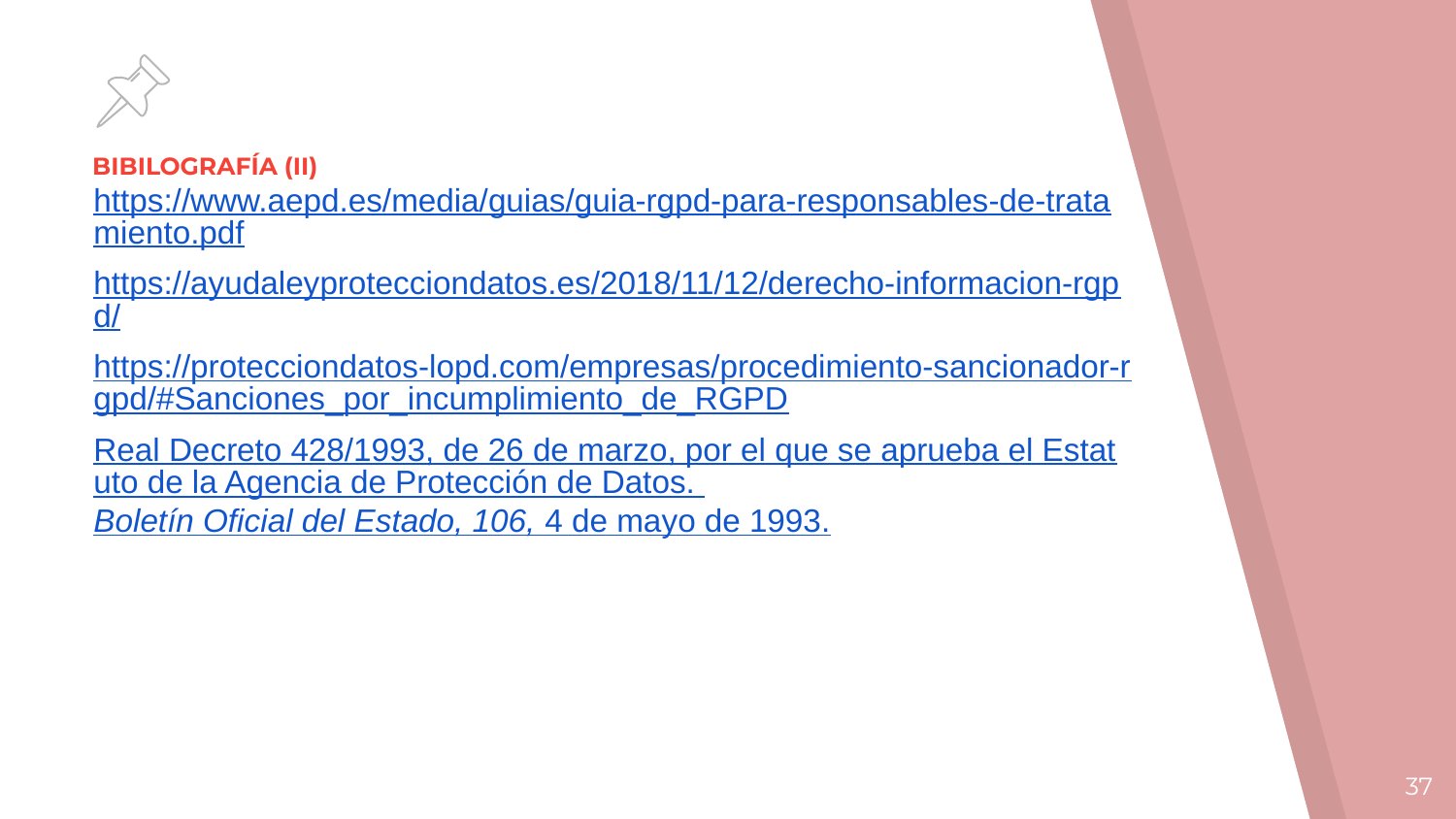

# BIBILOGRAFÍA (II)
https://www.aepd.es/media/guias/guia-rgpd-para-responsables-de-tratamiento.pdf
https://ayudaleyprotecciondatos.es/2018/11/12/derecho-informacion-rgpd/
https://protecciondatos-lopd.com/empresas/procedimiento-sancionador-rgpd/#Sanciones_por_incumplimiento_de_RGPD
Real Decreto 428/1993, de 26 de marzo, por el que se aprueba el Estatuto de la Agencia de Protección de Datos. Boletín Oficial del Estado, 106, 4 de mayo de 1993.
37